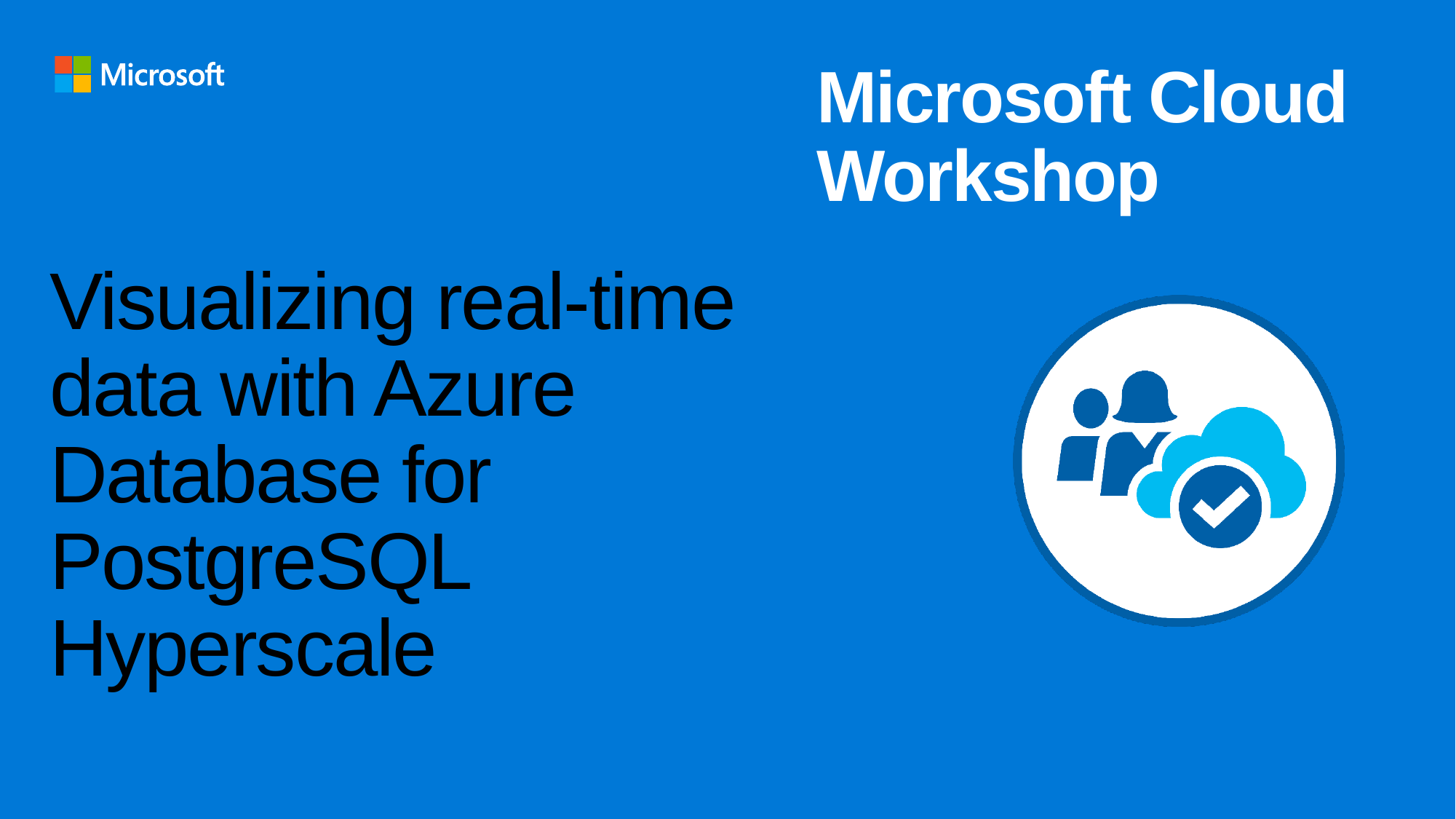

# Visualizing real-time data with Azure Database for PostgreSQL Hyperscale